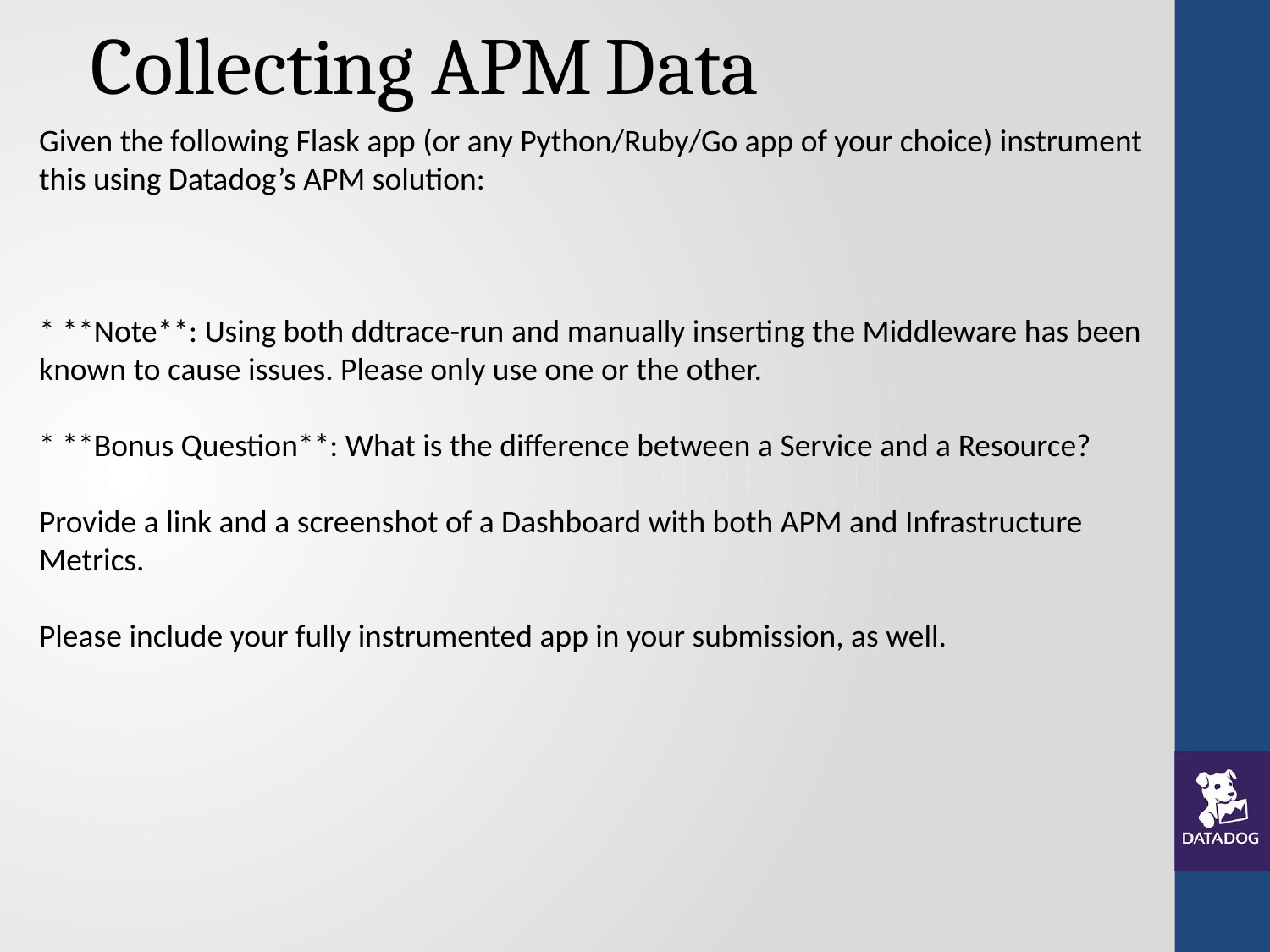

# Collecting APM Data
Given the following Flask app (or any Python/Ruby/Go app of your choice) instrument this using Datadog’s APM solution:

* **Note**: Using both ddtrace-run and manually inserting the Middleware has been known to cause issues. Please only use one or the other.

* **Bonus Question**: What is the difference between a Service and a Resource?

Provide a link and a screenshot of a Dashboard with both APM and Infrastructure Metrics.

Please include your fully instrumented app in your submission, as well.